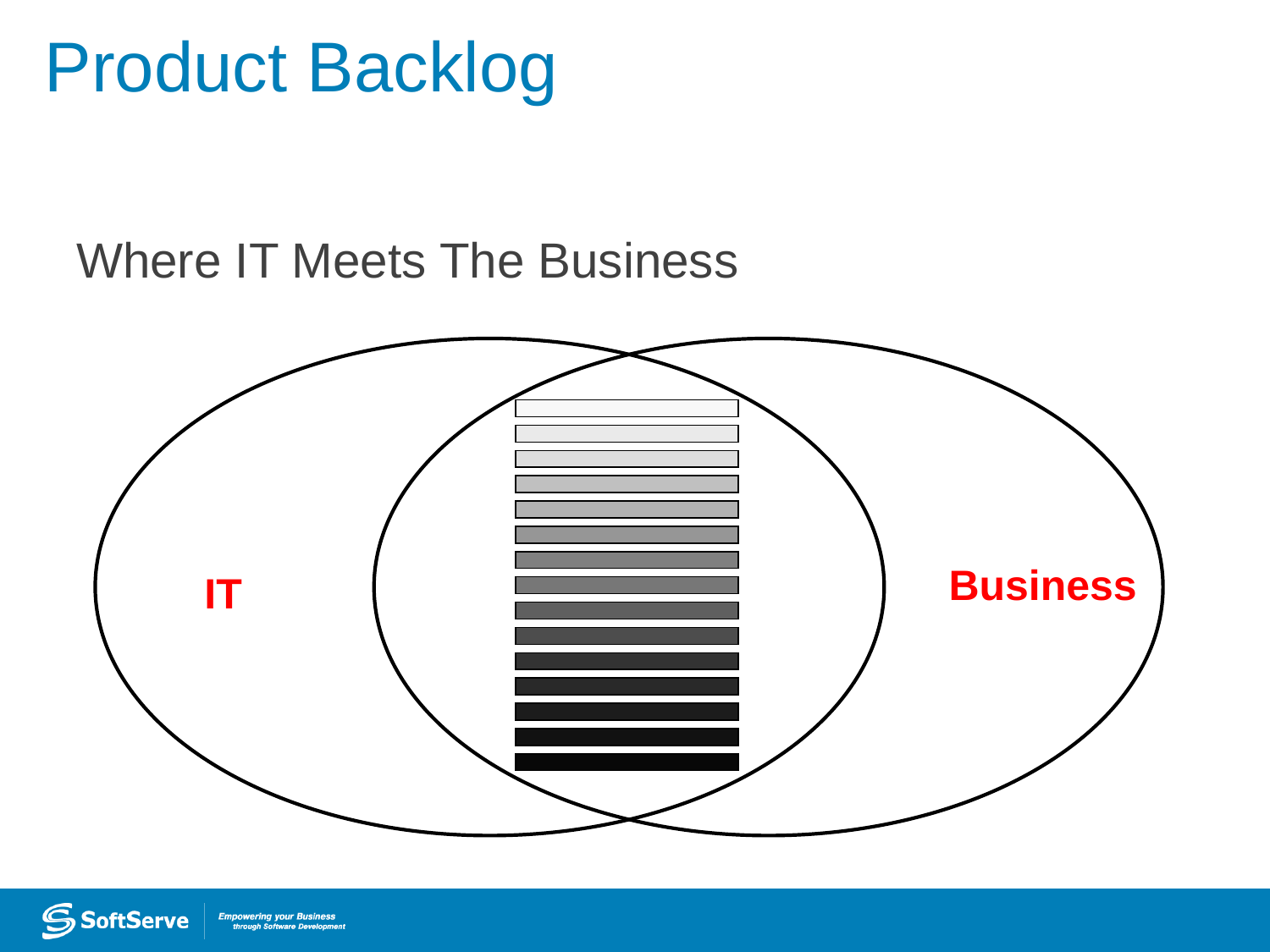

# Product Backlog
Where IT Meets The Business

Business
IT